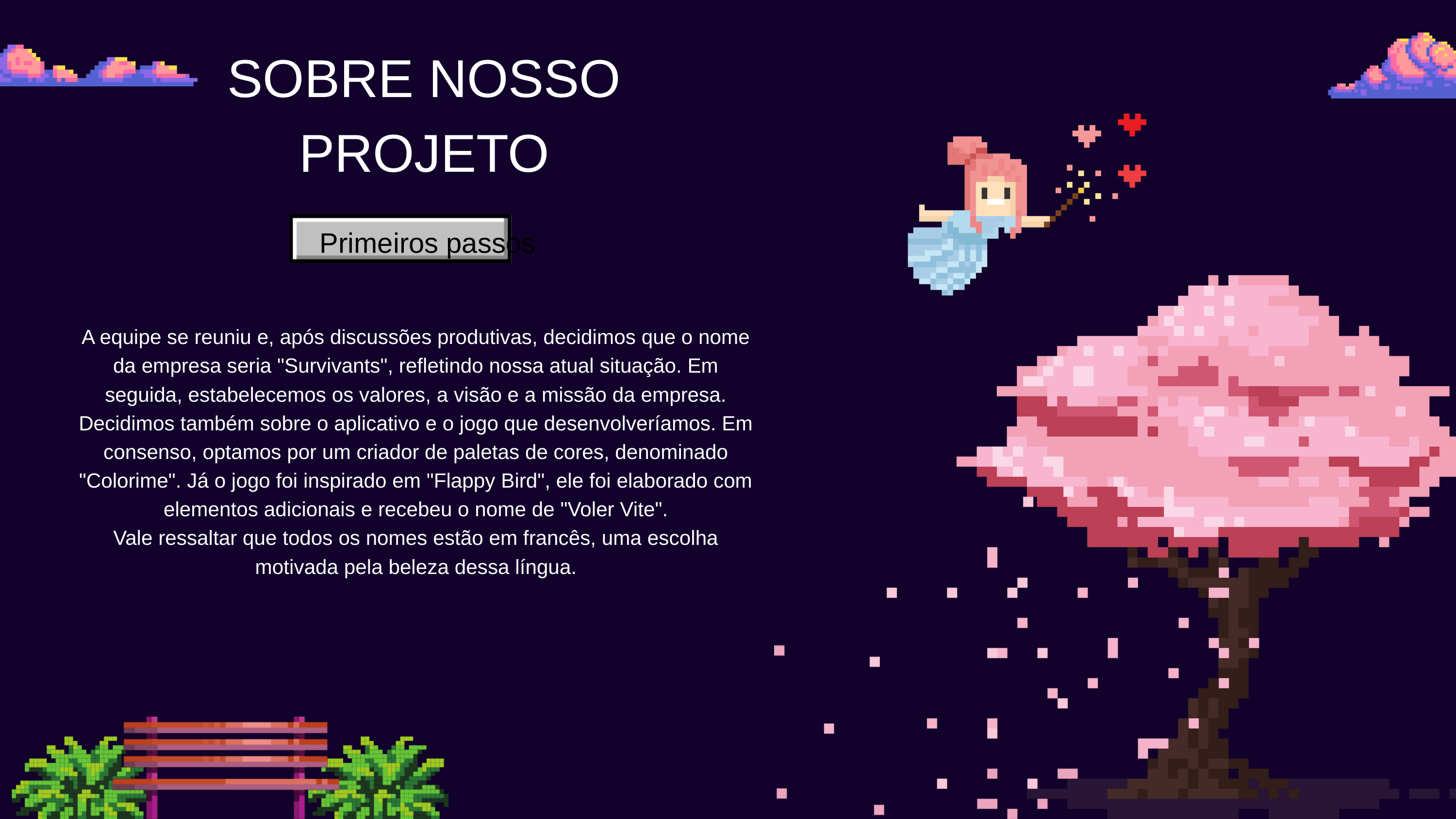

SOBRE NOSSO PROJETO

Primeiros passos

A equipe se reuniu e, após discussões produtivas, decidimos que o nome da empresa seria "Survivants", refletindo nossa atual situação. Em seguida, estabelecemos os valores, a visão e a missão da empresa.
Decidimos também sobre o aplicativo e o jogo que desenvolveríamos. Em consenso, optamos por um criador de paletas de cores, denominado "Colorime". Já o jogo foi inspirado em "Flappy Bird", ele foi elaborado com elementos adicionais e recebeu o nome de "Voler Vite".
Vale ressaltar que todos os nomes estão em francês, uma escolha motivada pela beleza dessa língua.